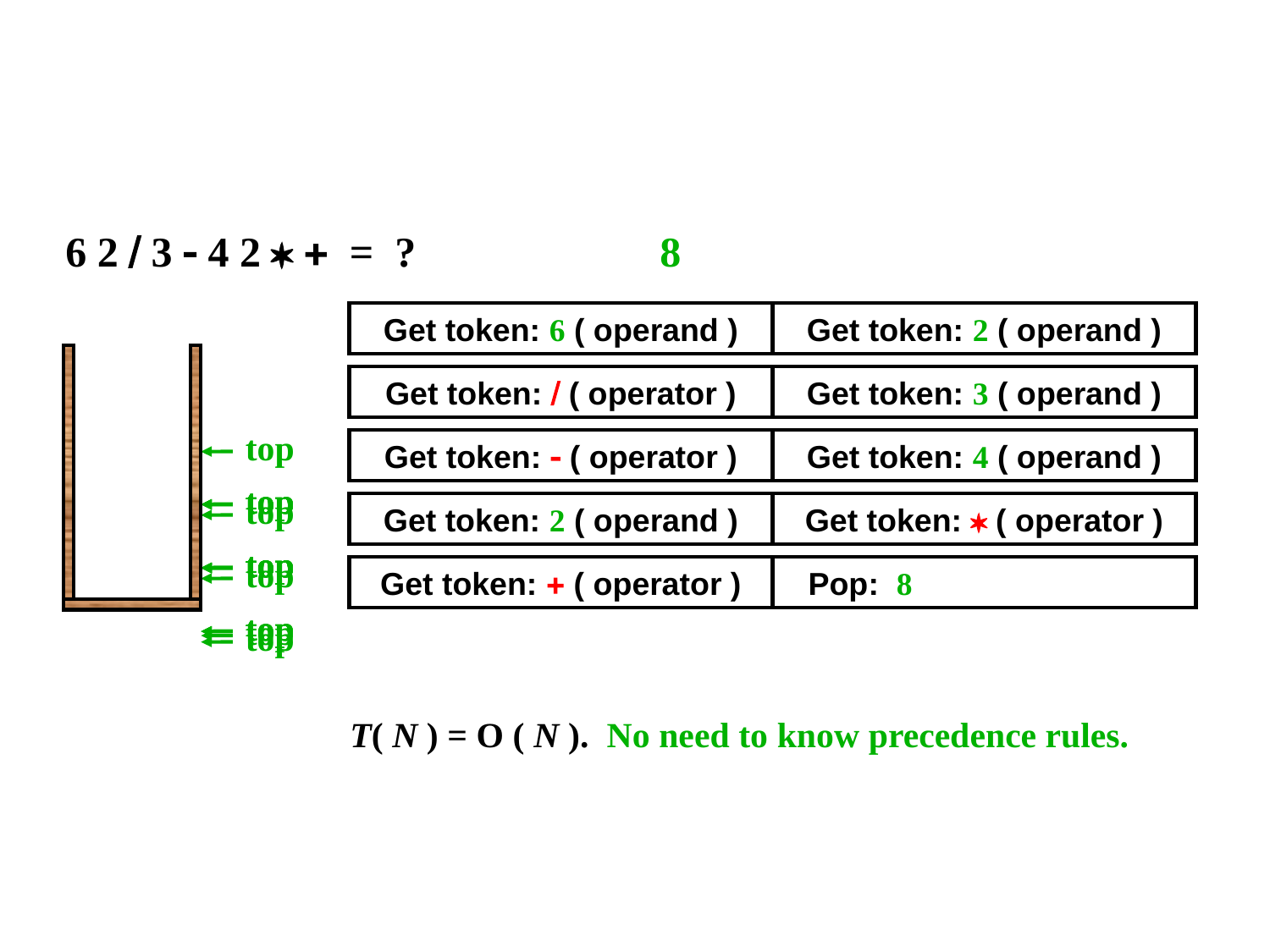

6 2 / 3 − 4 2 ∗ +  =  ?
8
Get token: 6 ( operand )
Get token: 2 ( operand )

Get token: / ( operator )
Get token: 3 ( operand )

2
top

Get token: − ( operator )
Get token: 4 ( operand )

2
3
4
8
top

top

top

top

top

Get token: 2 ( operand )
Get token: ∗ ( operator )

6
/
2
= 3
6

3

0

8

top

top

top

top

top

top

top

top

Get token: + ( operator )
3

3
    Pop:  8
−
= 0
top

top

top

= 8
top

+
top

4

∗
2
= 8
0
8
T( N ) = O ( N ).  No need to know precedence rules.